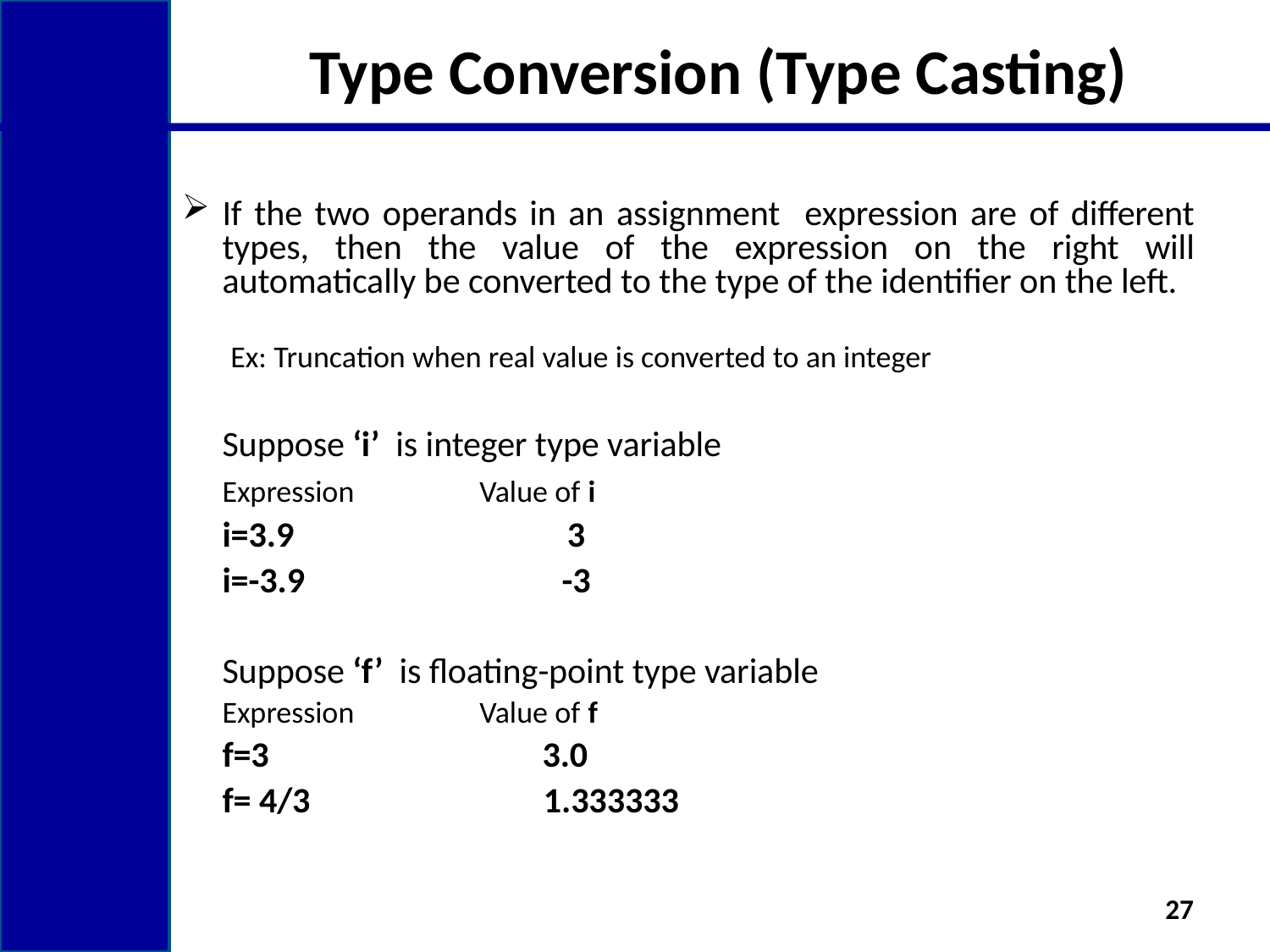

# Type Conversion (Type Casting)

If the two operands in an assignment  expression are of different types, then the value of the expression on the right will automatically be converted to the type of the identifier on the left.

       Ex: Truncation when real value is converted to an integer

	Suppose ‘i’  is integer type variable
  		Expression                  Value of i
   		i=3.9                                  3
   		i=-3.9                                -3

	Suppose ‘f’  is floating-point type variable
		Expression                  Value of f
   		f=3                                  3.0
   		f= 4/3                             1.333333

27